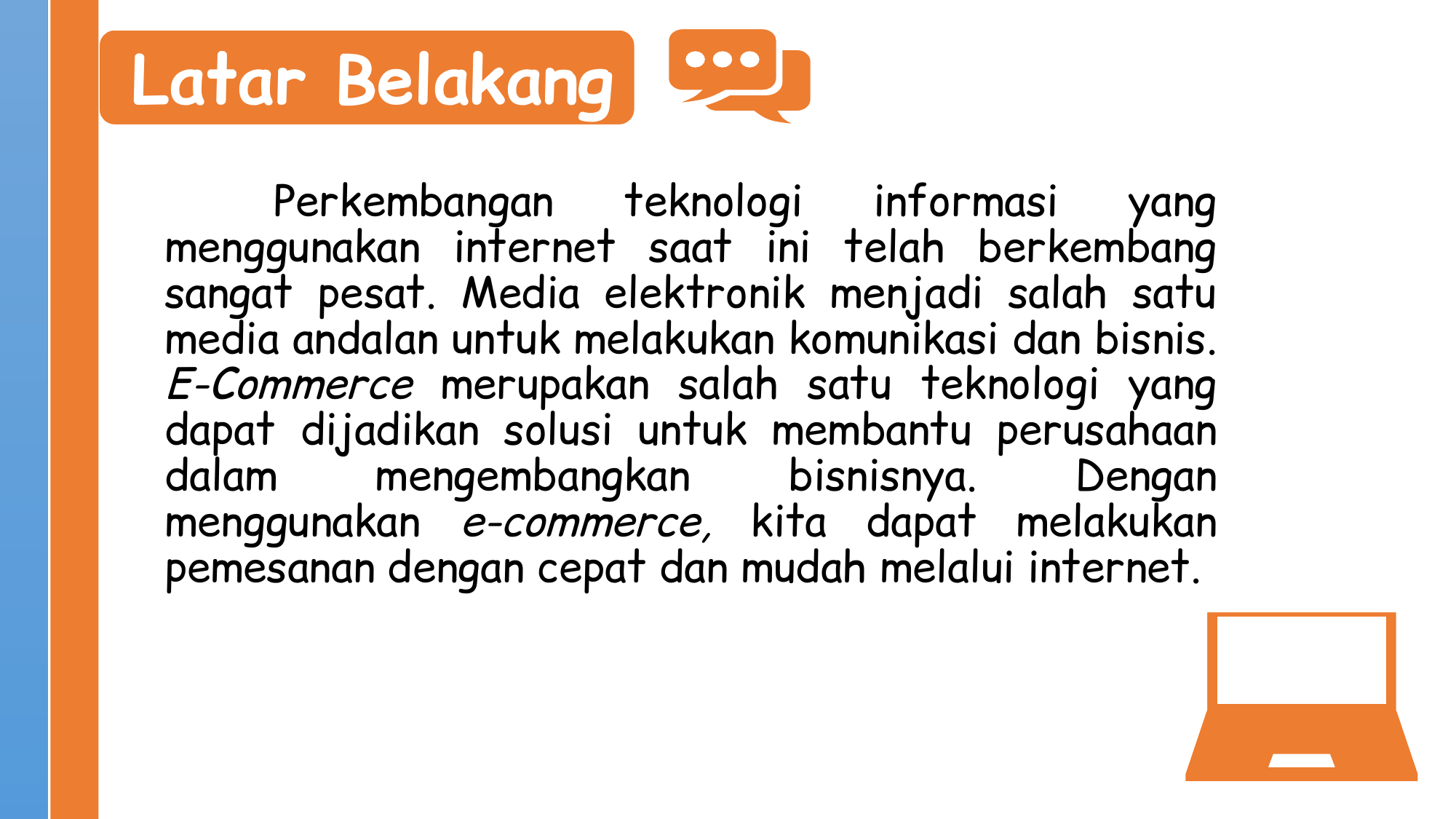

# Latar Belakang
	Perkembangan teknologi informasi yang menggunakan internet saat ini telah berkembang sangat pesat. Media elektronik menjadi salah satu media andalan untuk melakukan komunikasi dan bisnis. E-Commerce merupakan salah satu teknologi yang dapat dijadikan solusi untuk membantu perusahaan dalam mengembangkan bisnisnya. Dengan menggunakan e-commerce, kita dapat melakukan pemesanan dengan cepat dan mudah melalui internet.